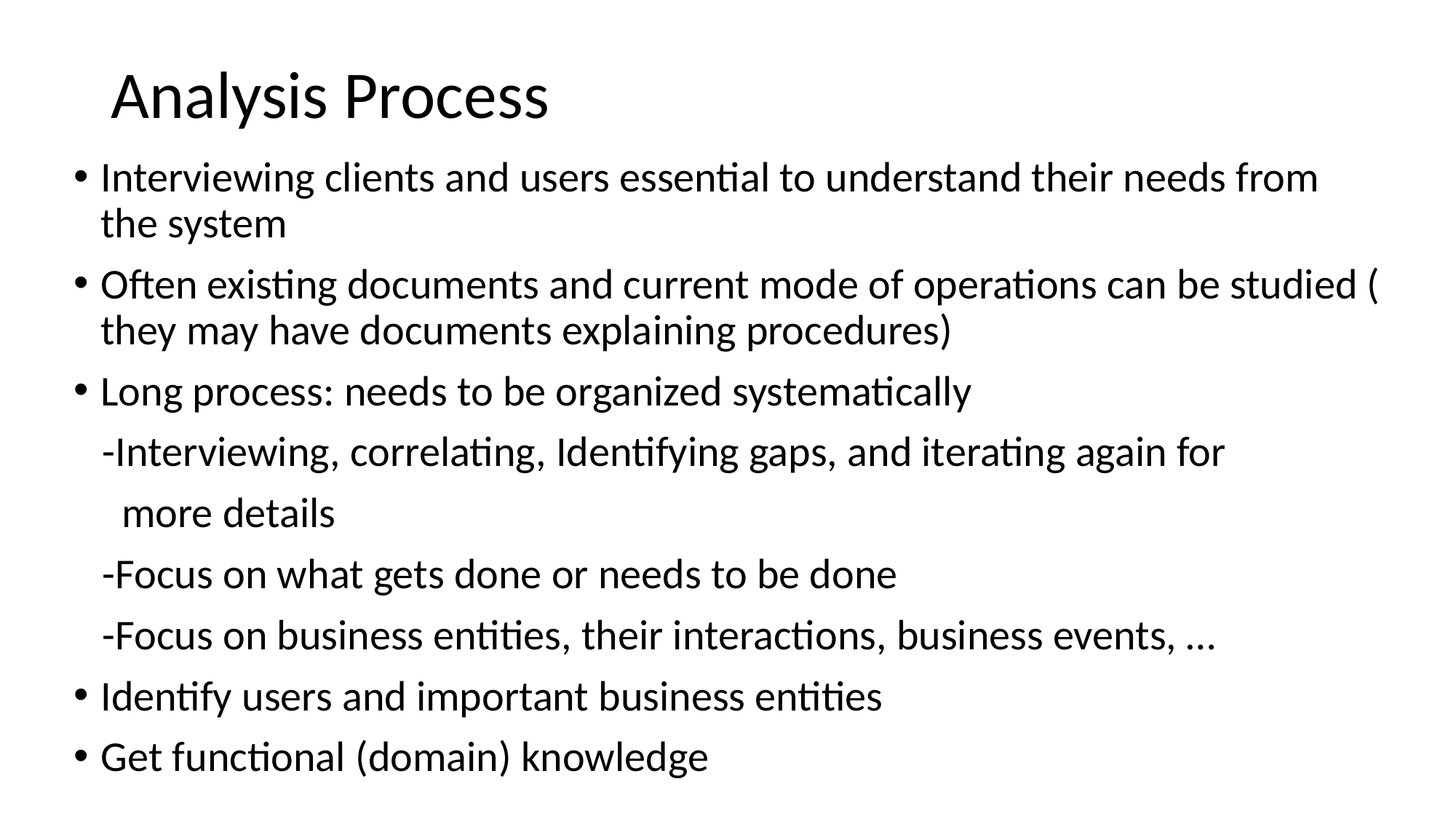

# Analysis Process
Interviewing clients and users essential to understand their needs from the system
Often existing documents and current mode of operations can be studied ( they may have documents explaining procedures)
Long process: needs to be organized systematically
   -Interviewing, correlating, Identifying gaps, and iterating again for
     more details
   -Focus on what gets done or needs to be done
   -Focus on business entities, their interactions, business events, …
Identify users and important business entities
Get functional (domain) knowledge